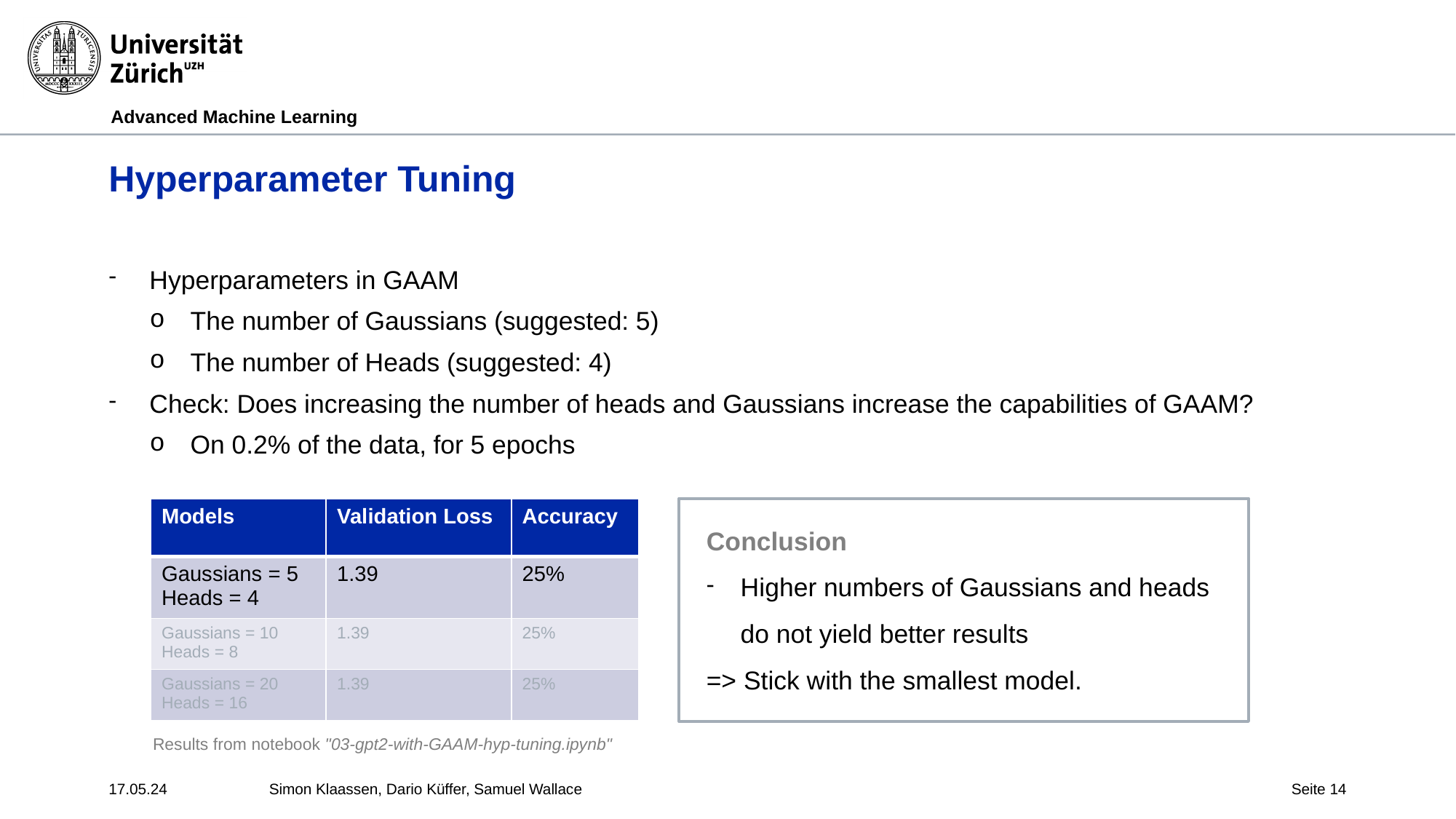

Advanced Machine Learning
# Hyperparameter Tuning
Hyperparameters in GAAM
The number of Gaussians (suggested: 5)
The number of Heads (suggested: 4)
Check: Does increasing the number of heads and Gaussians increase the capabilities of GAAM?
On 0.2% of the data, for 5 epochs

Conclusion
Higher numbers of Gaussians and heads
do not yield better results
=> Stick with the smallest model.
| Models | Validation Loss | Accuracy |
| --- | --- | --- |
| Gaussians = 5 Heads = 4 | 1.39 | 25% |
| Gaussians = 10 Heads = 8 | 1.39 | 25% |
| Gaussians = 20 Heads = 16 | 1.39 | 25% |
Results from notebook "03-gpt2-with-GAAM-hyp-tuning.ipynb"
17.05.24
Simon Klaassen, Dario Küffer, Samuel Wallace
Seite 14